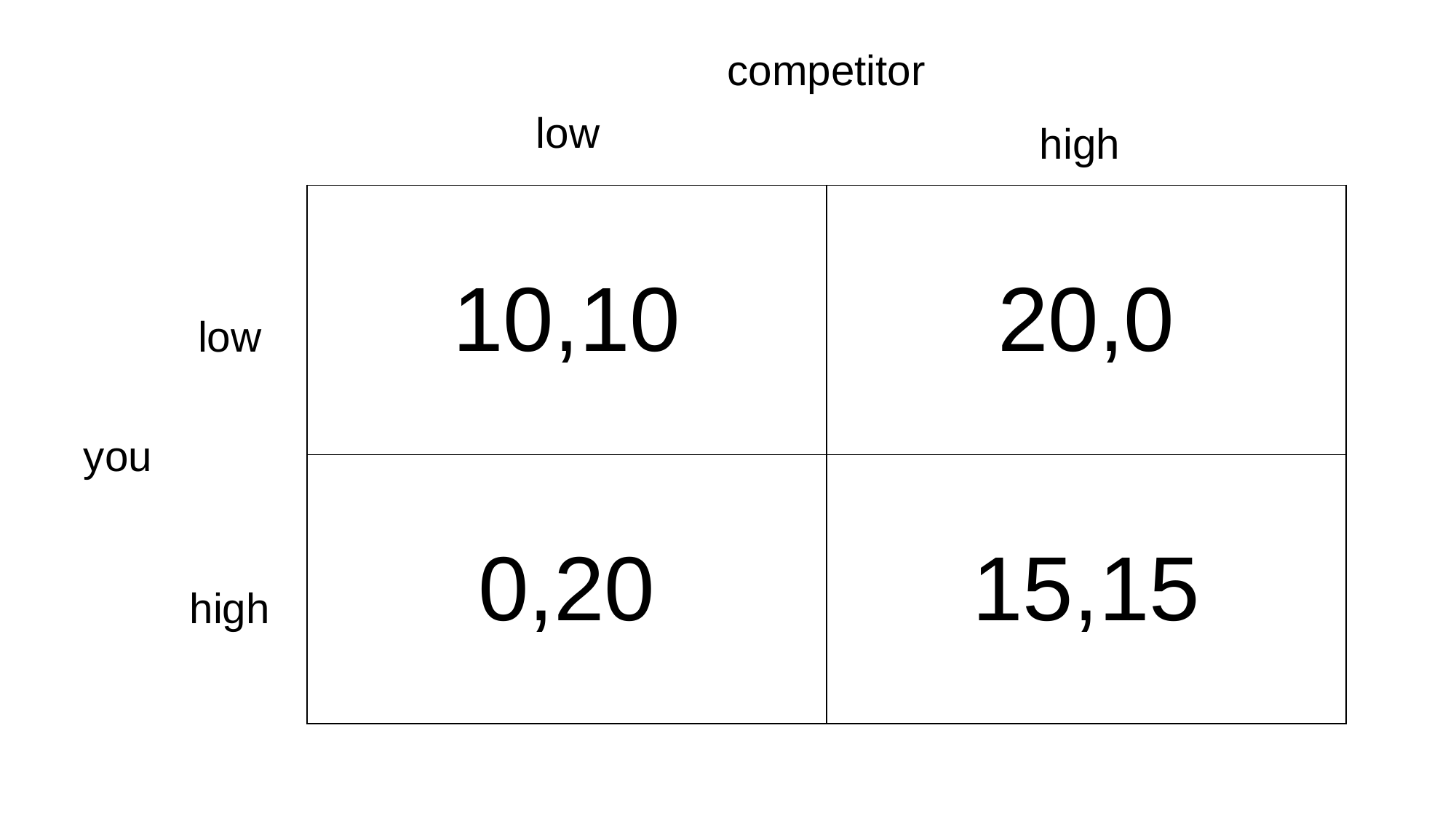

competitor
low
high
| 10,10 | 20,0 |
| --- | --- |
| 0,20 | 15,15 |
low
you
high